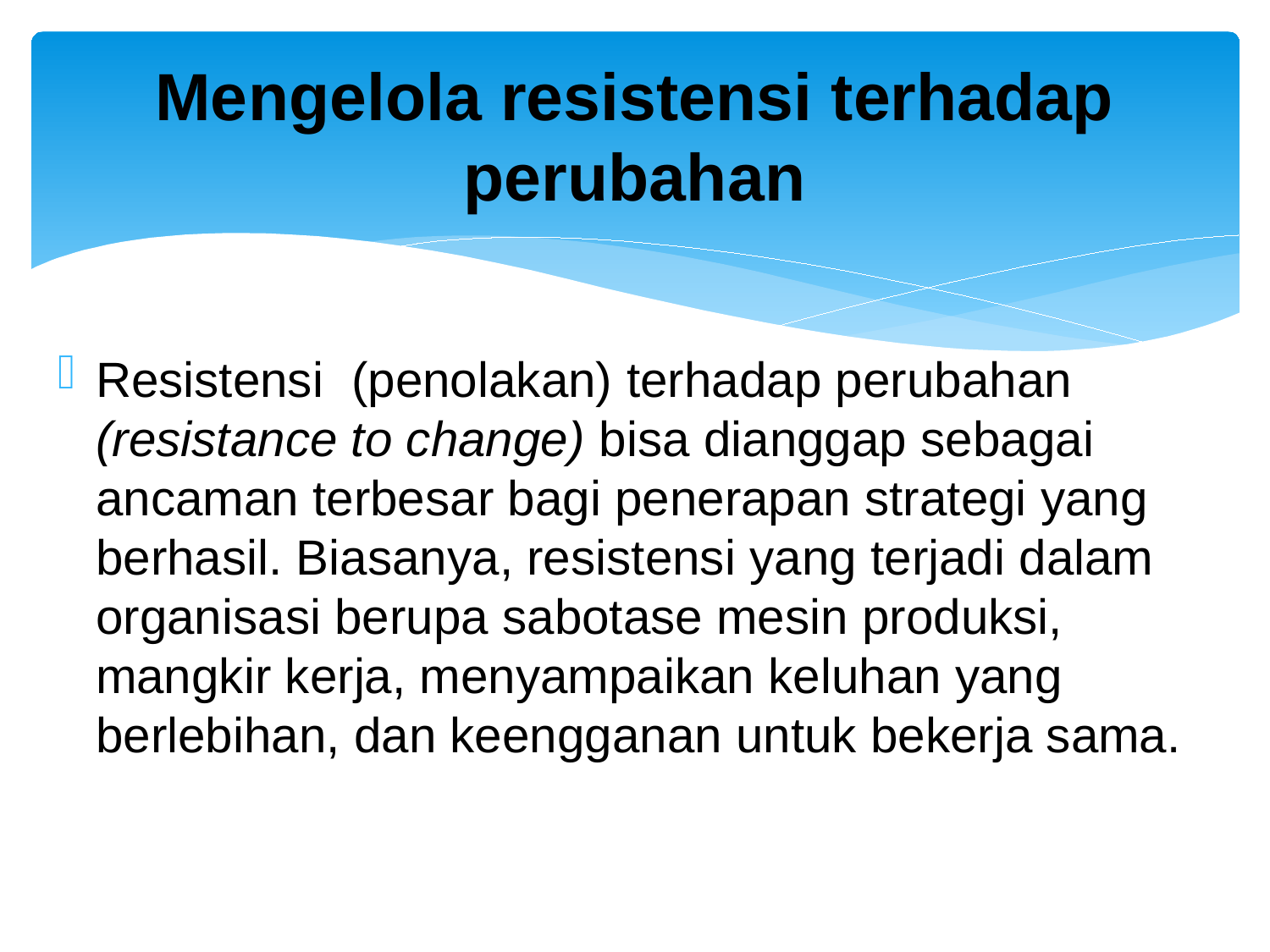

# Mengelola resistensi terhadap perubahan
Resistensi  (penolakan) terhadap perubahan (resistance to change) bisa dianggap sebagai ancaman terbesar bagi penerapan strategi yang berhasil. Biasanya, resistensi yang terjadi dalam organisasi berupa sabotase mesin produksi, mangkir kerja, menyampaikan keluhan yang berlebihan, dan keengganan untuk bekerja sama.